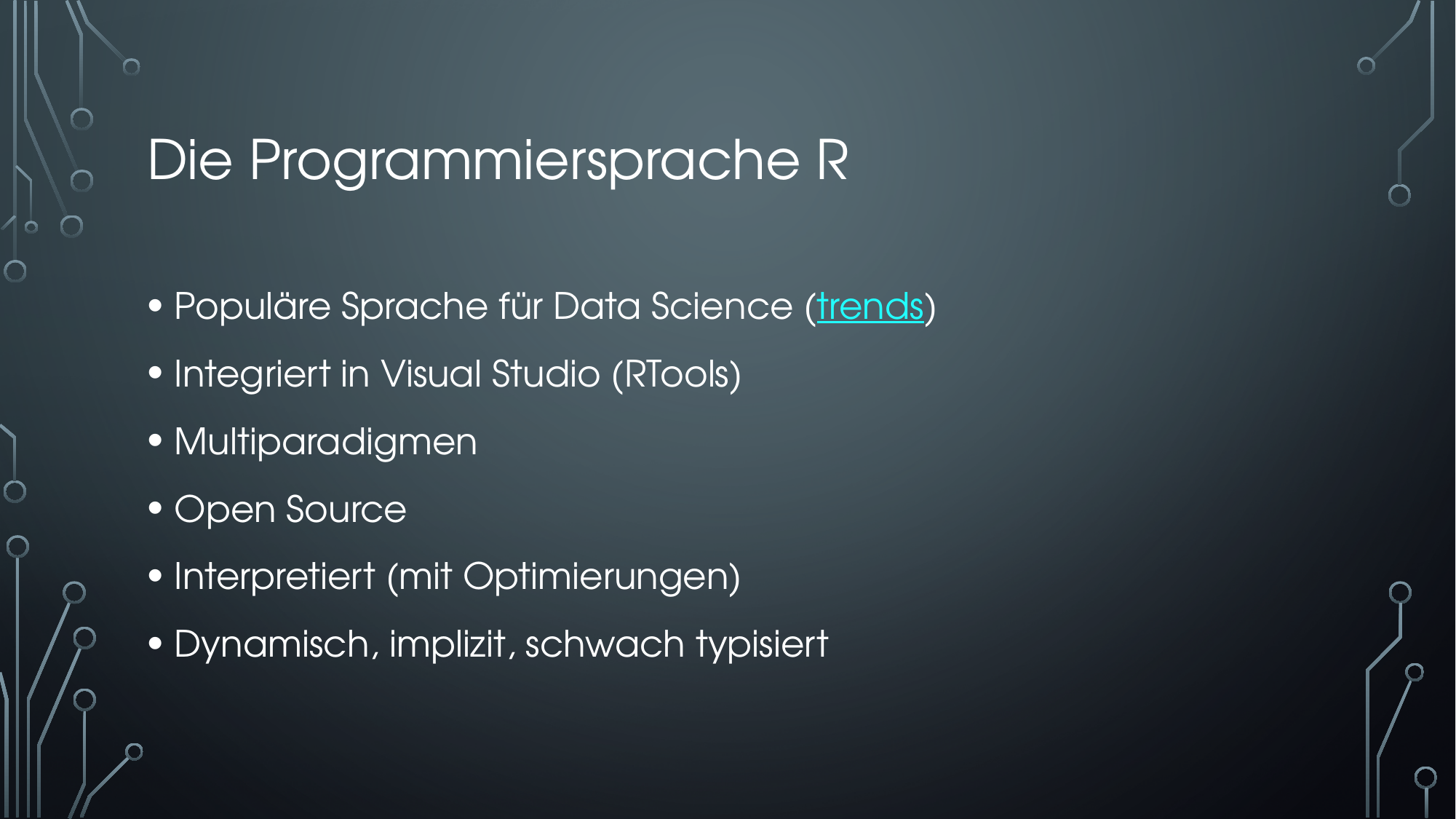

# Die Programmiersprache R
Populäre Sprache für Data Science (trends)
Integriert in Visual Studio (RTools)
Multiparadigmen
Open Source
Interpretiert (mit Optimierungen)
Dynamisch, implizit, schwach typisiert